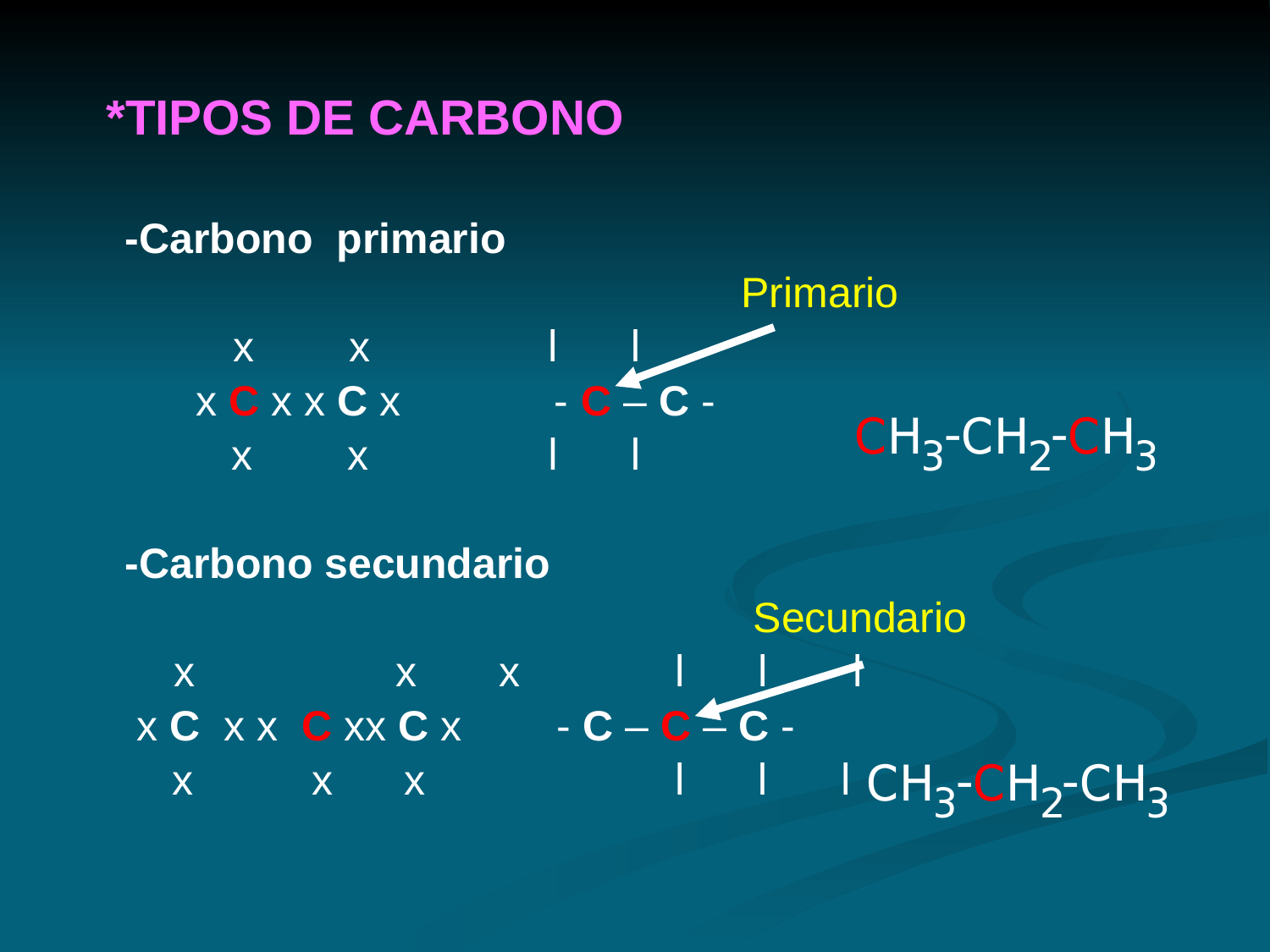

*TIPOS DE CARBONO

    -Carbono  primario
                                                        Primario
	      x        x 	           ﺍ      ﺍ
          x C x x C x             - C – C -
             x        x	           ﺍ      ﺍ

    -Carbono secundario
                                                         Secundario
	 x	         x       x	           ﺍ       ﺍ      ﺍ
     x C  x x  C xx C x        - C – C – C -
        x          x      x	           ﺍ      ﺍ      ﺍ

CH3-CH2-CH3

CH3-CH2-CH3